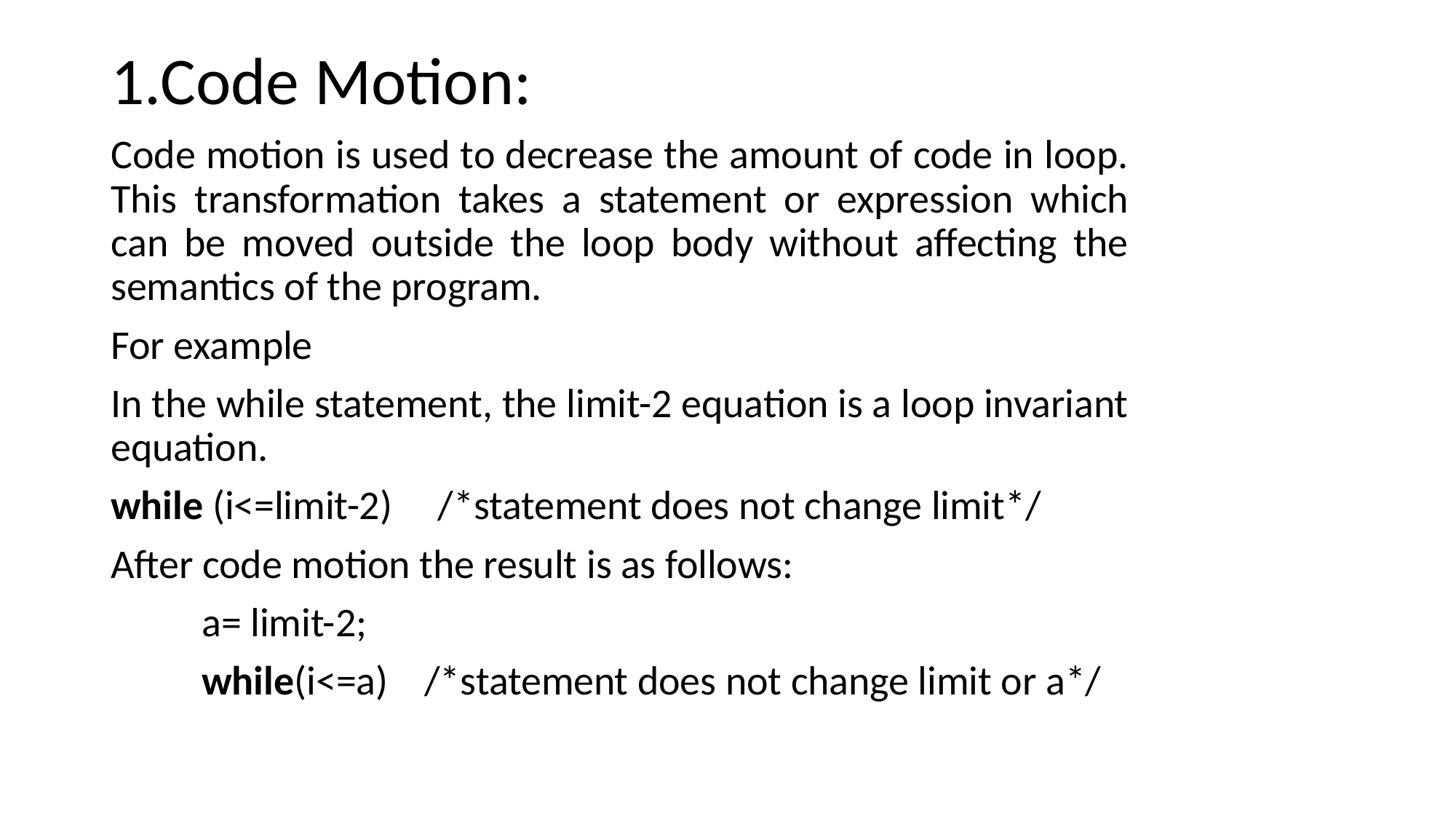

# 1.Code Motion:
Code motion is used to decrease the amount of code in loop. This transformation takes a statement or expression which can be moved outside the loop body without affecting the semantics of the program.
For example
In the while statement, the limit-2 equation is a loop invariant equation.
while (i<=limit-2)     /*statement does not change limit*/
After code motion the result is as follows:
          a= limit-2;
          while(i<=a)    /*statement does not change limit or a*/